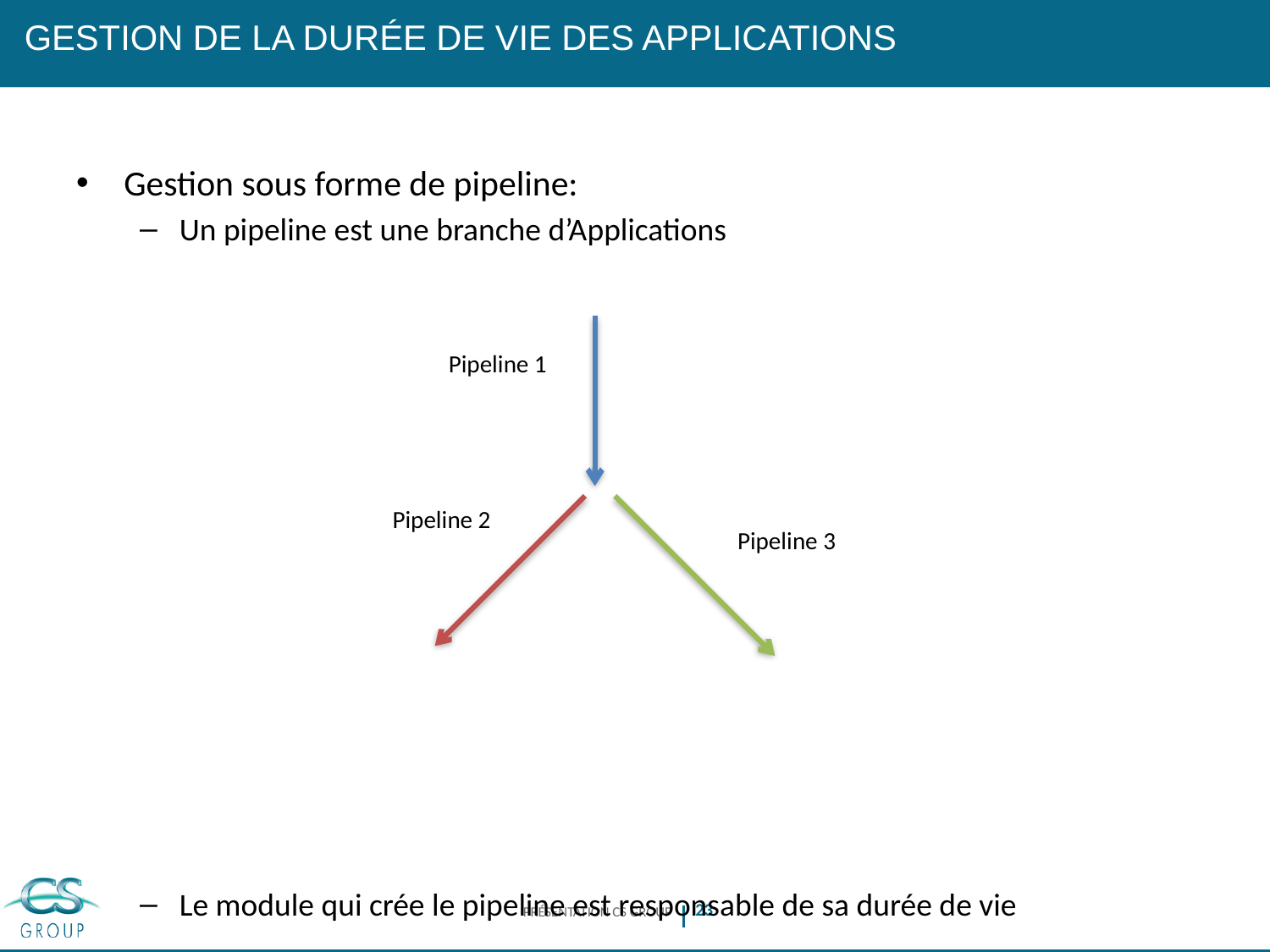

# Gestion de la durée de vie des applications
Gestion sous forme de pipeline:
Un pipeline est une branche d’Applications

Le module qui crée le pipeline est responsable de sa durée de vie
Pipeline 1
Pipeline 2
Pipeline 3